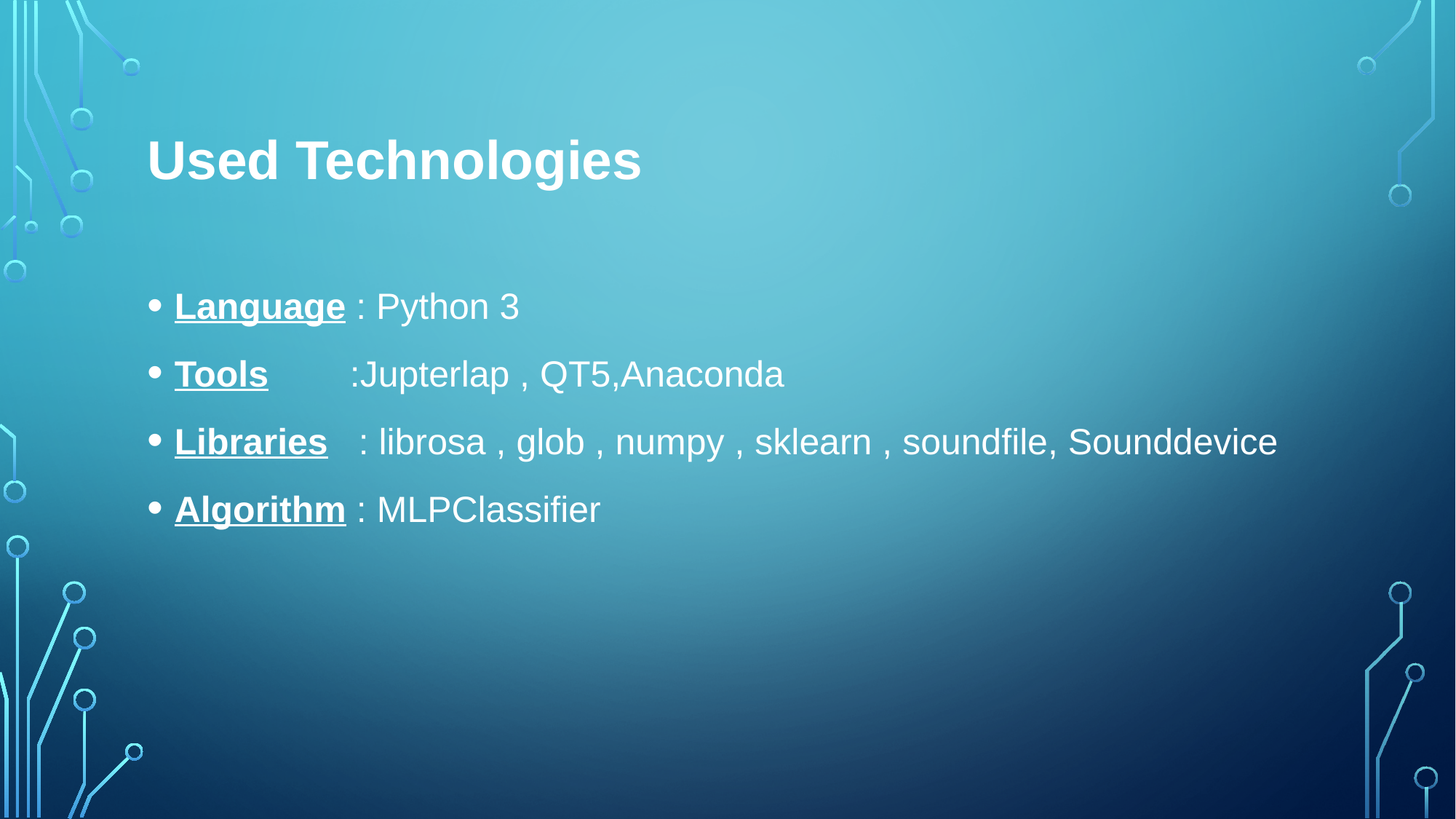

# Used Technologies
Language : Python 3
Tools        :Jupterlap , QT5,Anaconda
Libraries   : librosa , glob , numpy , sklearn , soundfile, Sounddevice
Algorithm : MLPClassifier